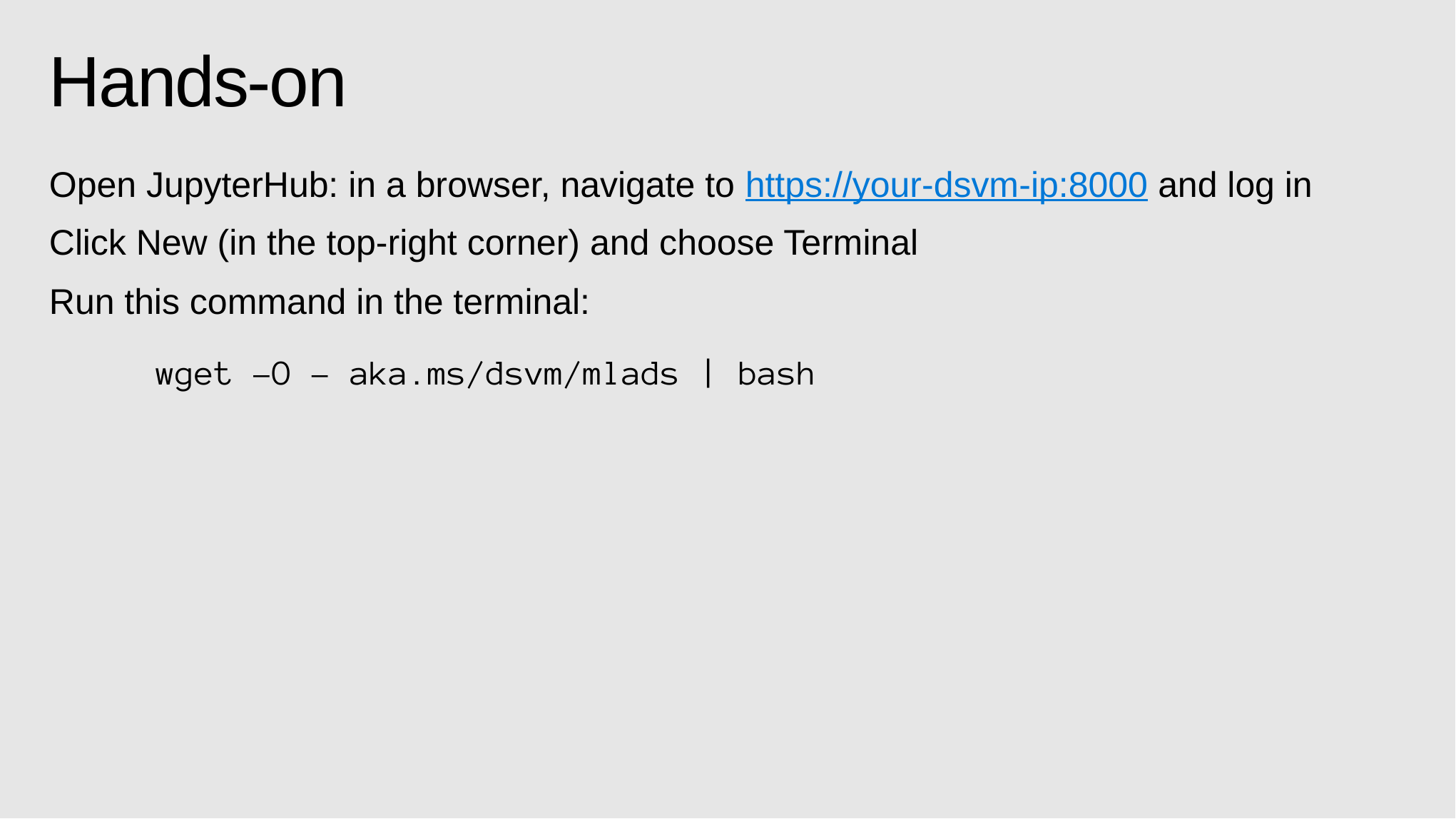

# Hands-on
Open JupyterHub: in a browser, navigate to https://your-dsvm-ip:8000 and log in
Click New (in the top-right corner) and choose Terminal
Run this command in the terminal:
	wget –O – aka.ms/dsvm/mlads | bash